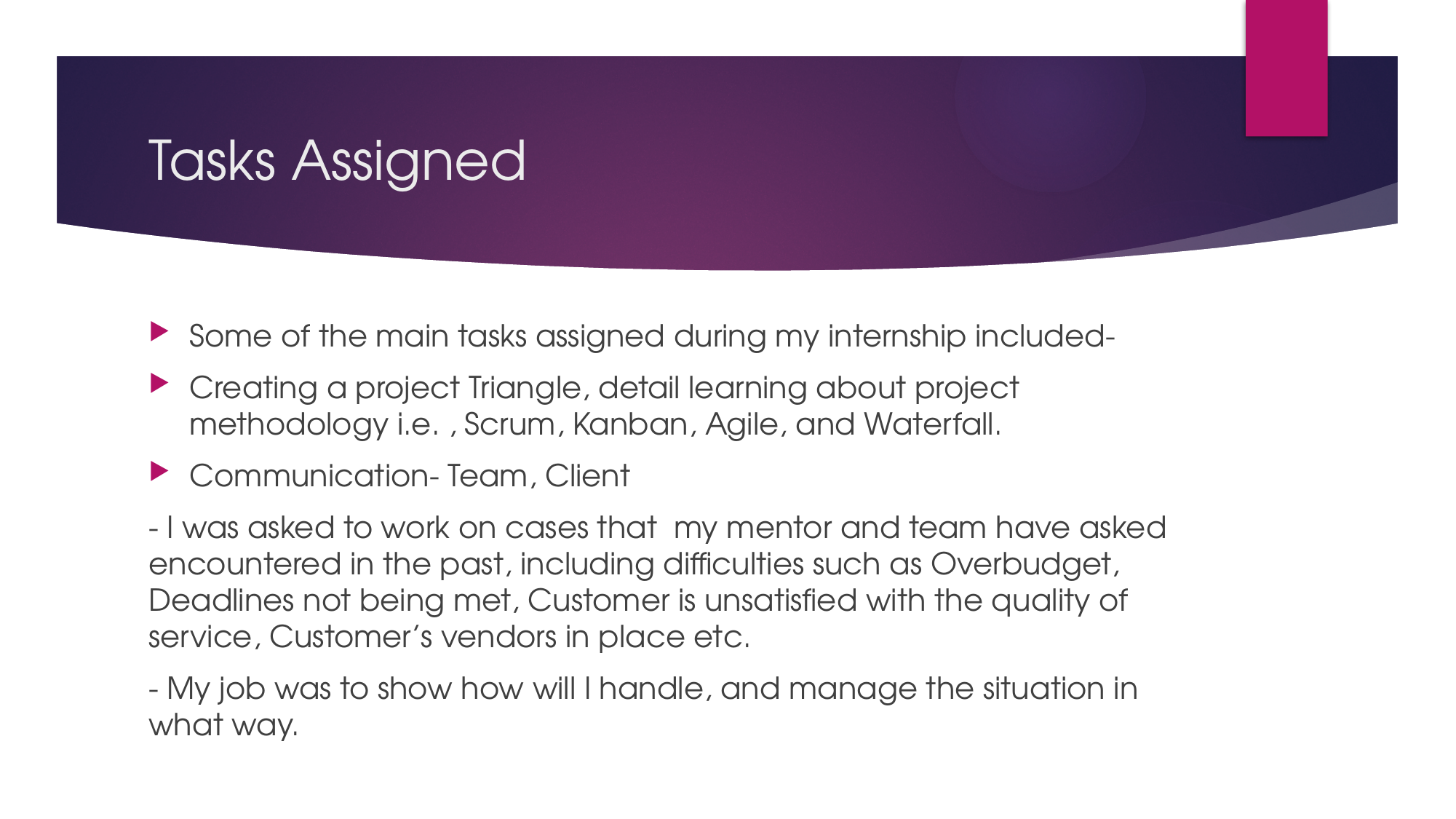

# Tasks Assigned
Some of the main tasks assigned during my internship included-
Creating a project Triangle, detail learning about project methodology i.e. , Scrum, Kanban, Agile, and Waterfall.
Communication- Team, Client
- I was asked to work on cases that  my mentor and team have asked encountered in the past, including difficulties such as Overbudget, Deadlines not being met, Customer is unsatisfied with the quality of service, Customer’s vendors in place etc.
- My job was to show how will I handle, and manage the situation in what way.